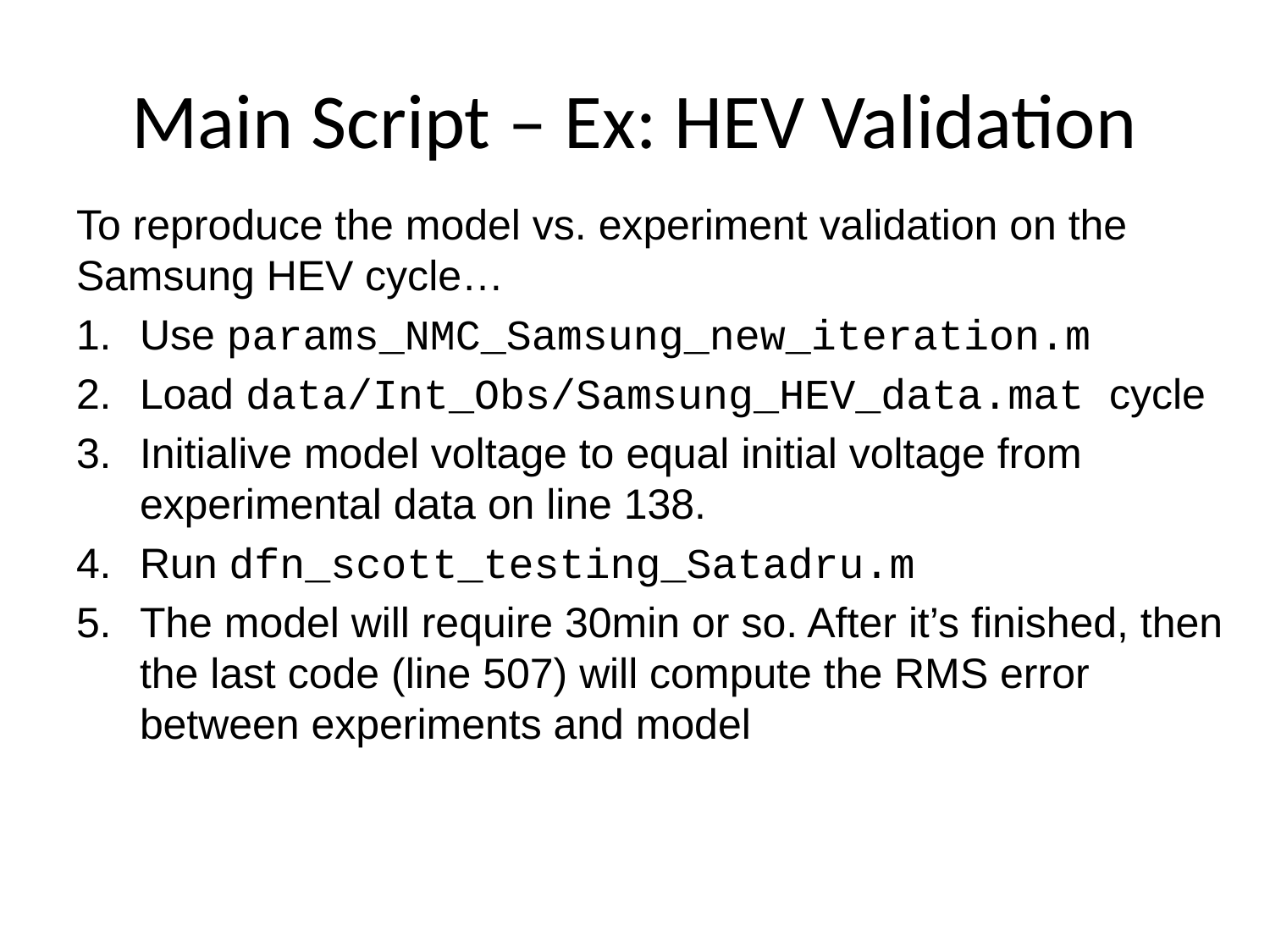

# Main Script – Ex: HEV Validation
To reproduce the model vs. experiment validation on the Samsung HEV cycle…
Use params_NMC_Samsung_new_iteration.m
Load data/Int_Obs/Samsung_HEV_data.mat cycle
Initialive model voltage to equal initial voltage from experimental data on line 138.
Run dfn_scott_testing_Satadru.m
The model will require 30min or so. After it’s finished, then the last code (line 507) will compute the RMS error between experiments and model